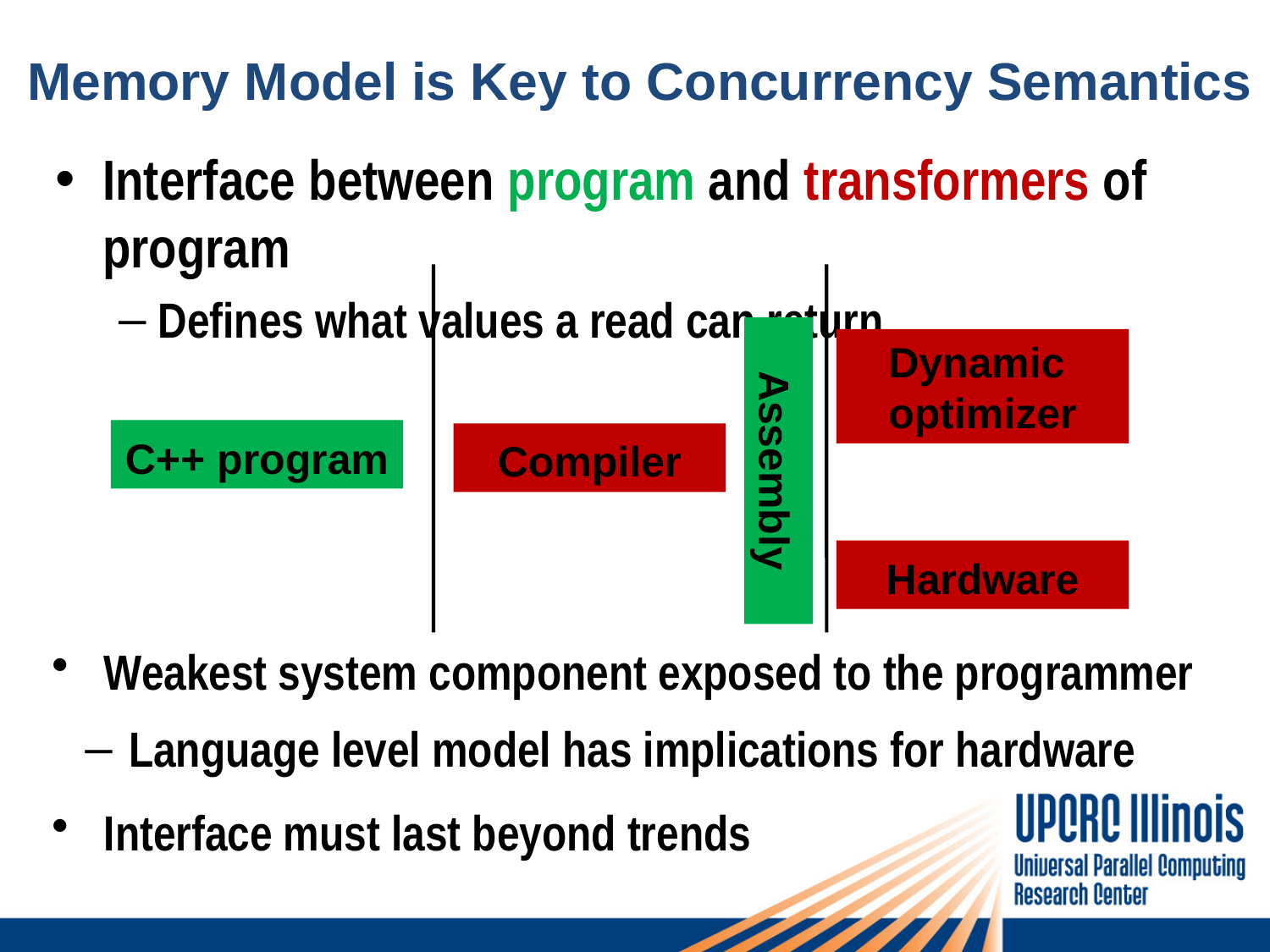

# Memory Model is Key to Concurrency Semantics
Interface between program and transformers of program
Defines what values a read can return

Dynamic optimizer
C++ program
Compiler
Assembly
Hardware
  Weakest system component exposed to the programmer
 Language level model has implications for hardware
  Interface must last beyond trends